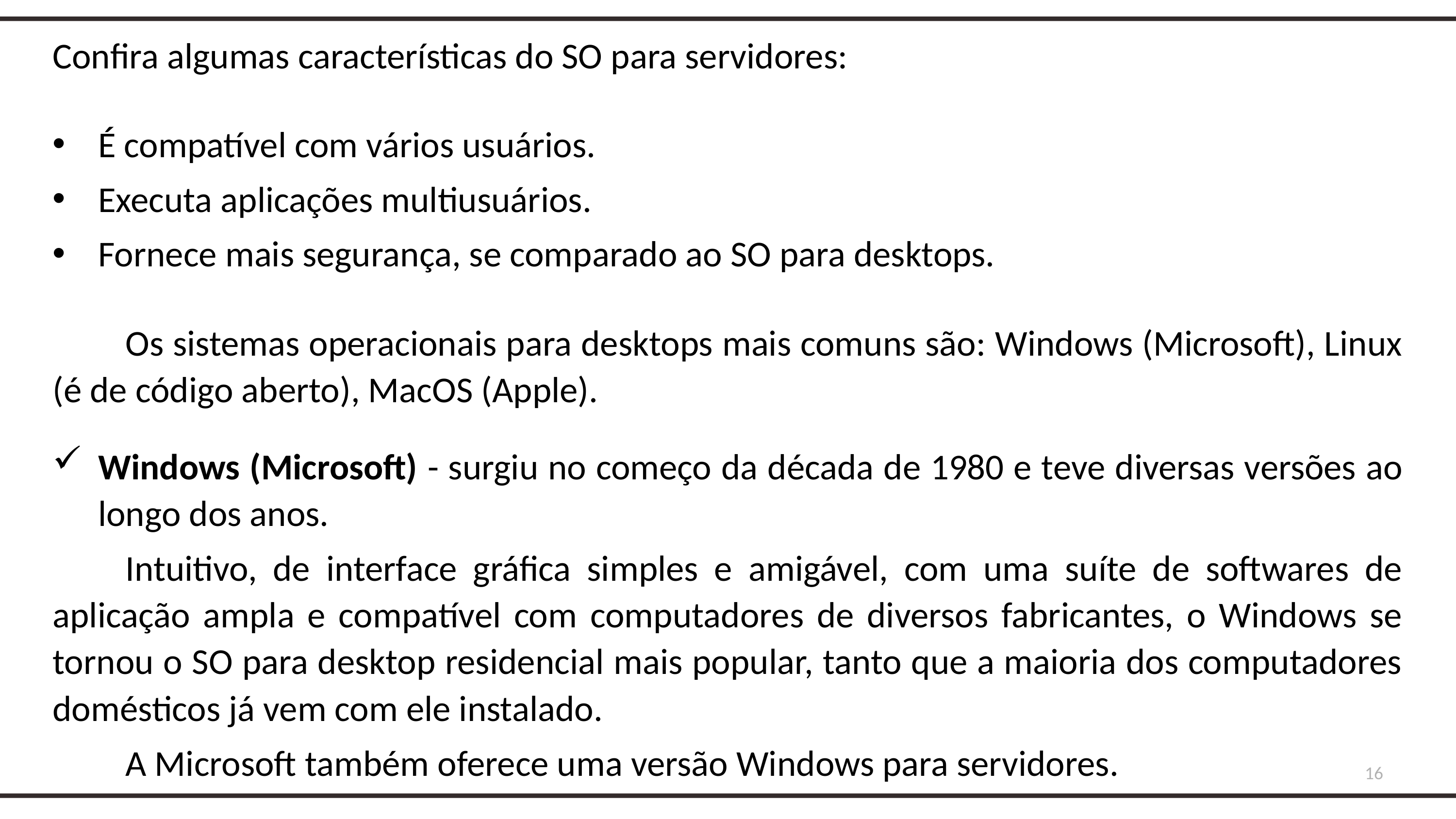

Confira algumas características do SO para servidores:

É compatível com vários usuários.
Executa aplicações multiusuários.
Fornece mais segurança, se comparado ao SO para desktops.

	Os sistemas operacionais para desktops mais comuns são: Windows (Microsoft), Linux (é de código aberto), MacOS (Apple).

Windows (Microsoft) - surgiu no começo da década de 1980 e teve diversas versões ao longo dos anos.
	Intuitivo, de interface gráfica simples e amigável, com uma suíte de softwares de aplicação ampla e compatível com computadores de diversos fabricantes, o Windows se tornou o SO para desktop residencial mais popular, tanto que a maioria dos computadores domésticos já vem com ele instalado.
	A Microsoft também oferece uma versão Windows para servidores.
16